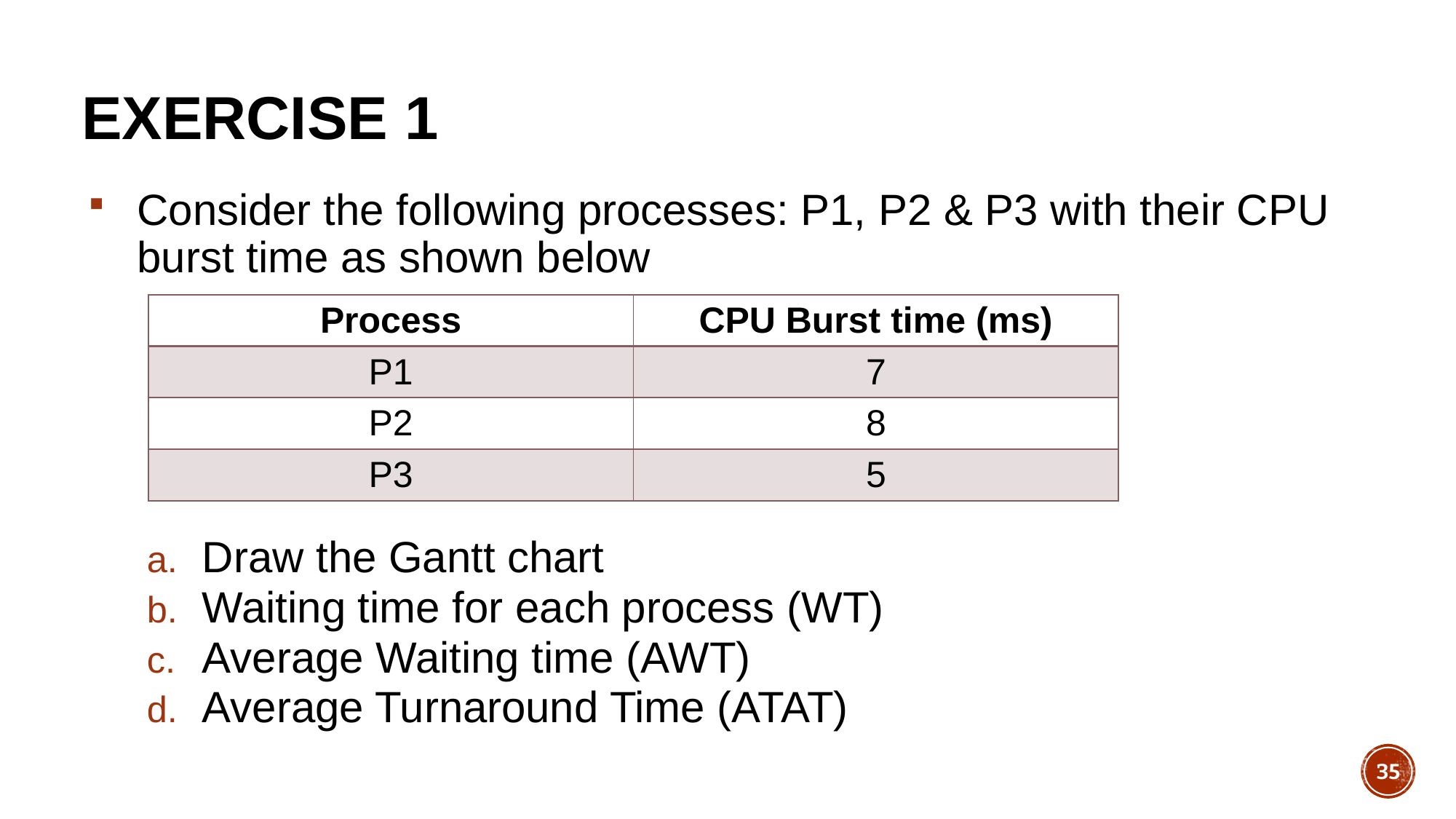

# Exercise 1
Consider the following processes: P1, P2 & P3 with their CPU burst time as shown below

Draw the Gantt chart
Waiting time for each process (WT)
Average Waiting time (AWT)
Average Turnaround Time (ATAT)
| Process | CPU Burst time (ms) |
| --- | --- |
| P1 | 7 |
| P2 | 8 |
| P3 | 5 |
35